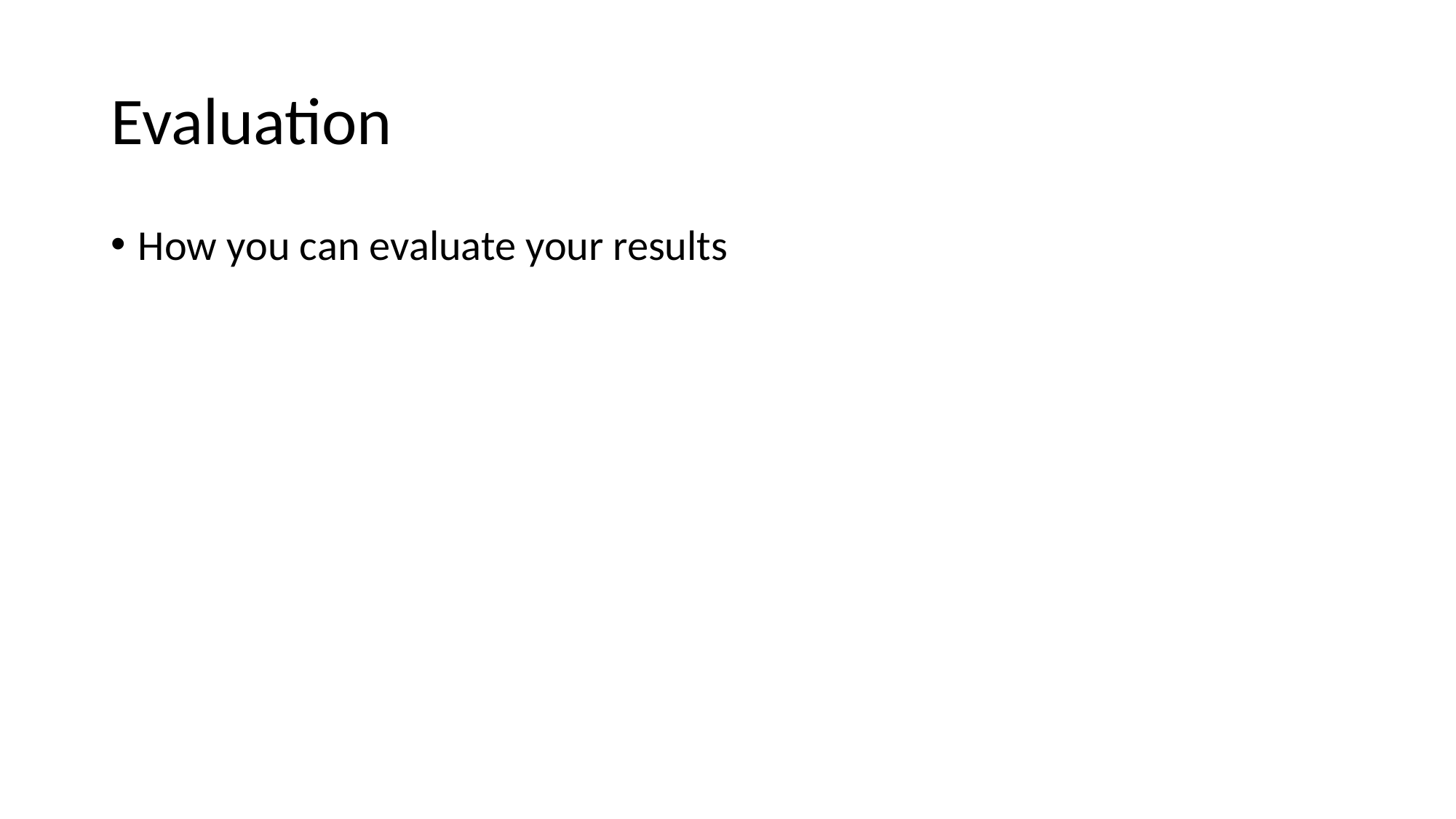

# Evaluation
How you can evaluate your results